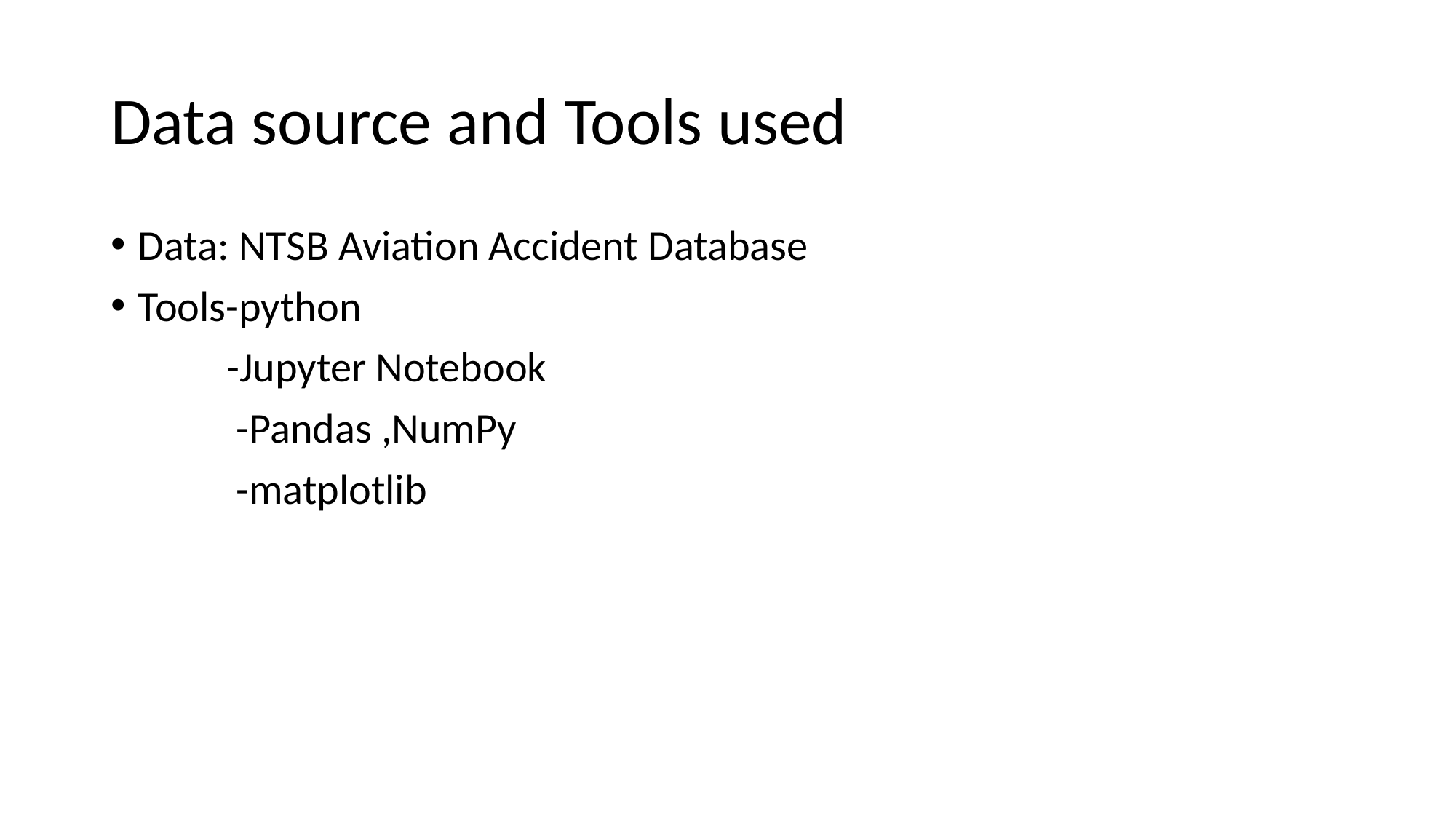

# Data source and Tools used
Data: NTSB Aviation Accident Database
Tools-python
            -Jupyter Notebook
             -Pandas ,NumPy
             -matplotlib